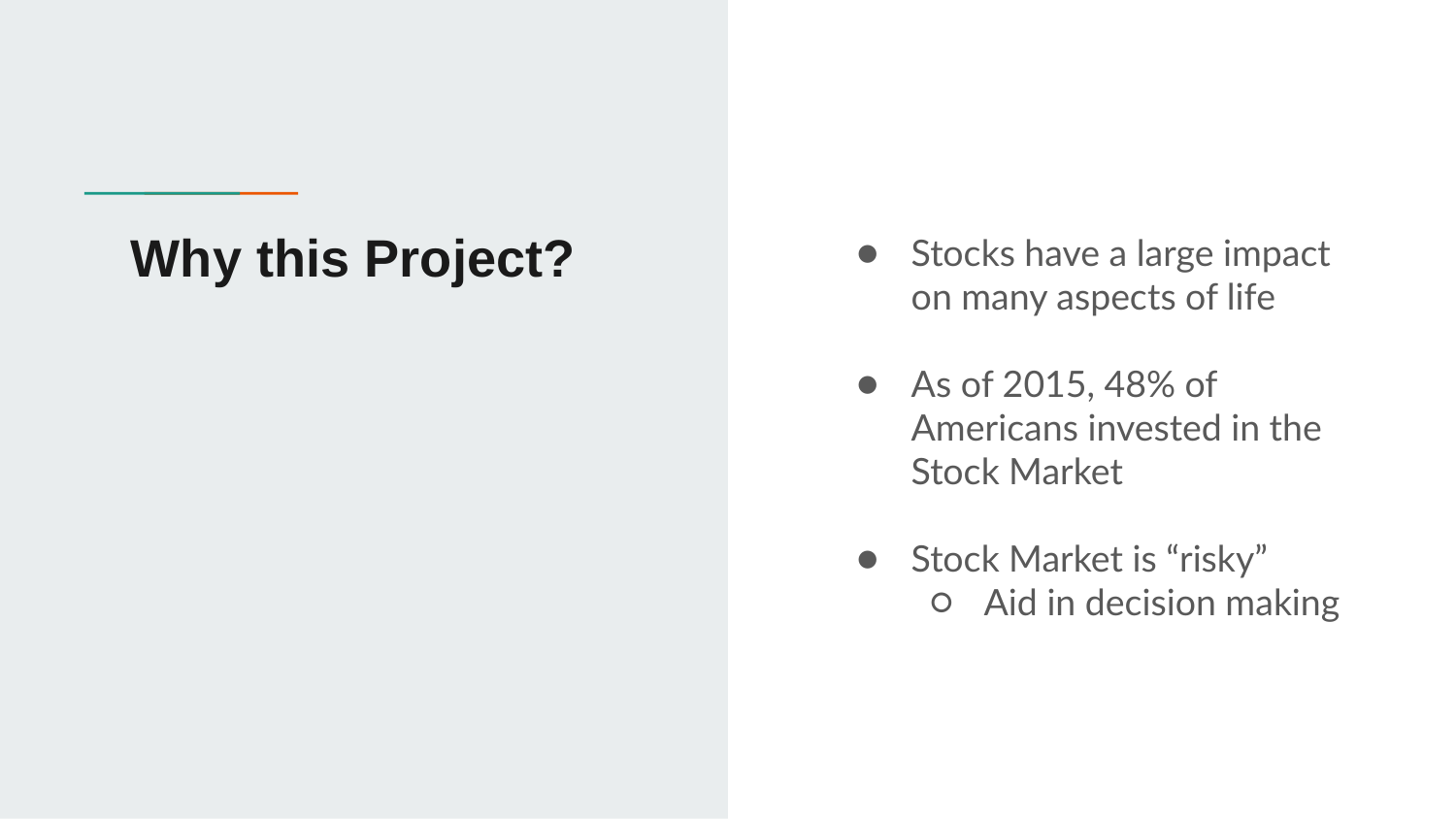

# Why this Project?
Stocks have a large impact on many aspects of life

As of 2015, 48% of Americans invested in the Stock Market

Stock Market is “risky”
Aid in decision making